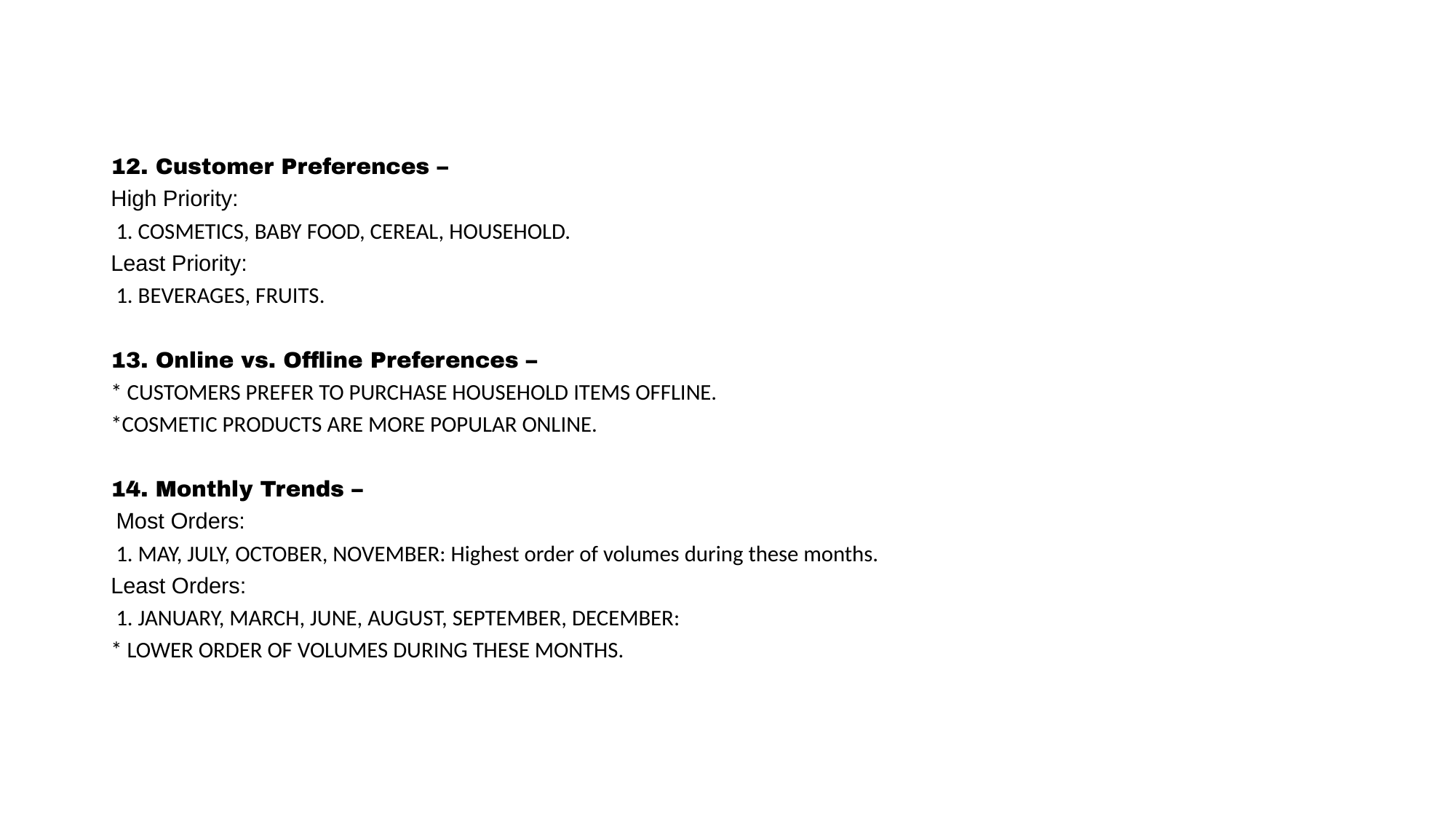

12. Customer Preferences –
High Priority:
 1. COSMETICS, BABY FOOD, CEREAL, HOUSEHOLD.
Least Priority:
 1. BEVERAGES, FRUITS.

13. Online vs. Offline Preferences –
* CUSTOMERS PREFER TO PURCHASE HOUSEHOLD ITEMS OFFLINE.
*COSMETIC PRODUCTS ARE MORE POPULAR ONLINE.

14. Monthly Trends –
 Most Orders:
 1. MAY, JULY, OCTOBER, NOVEMBER: Highest order of volumes during these months.
Least Orders:
 1. JANUARY, MARCH, JUNE, AUGUST, SEPTEMBER, DECEMBER:
* LOWER ORDER OF VOLUMES DURING THESE MONTHS.